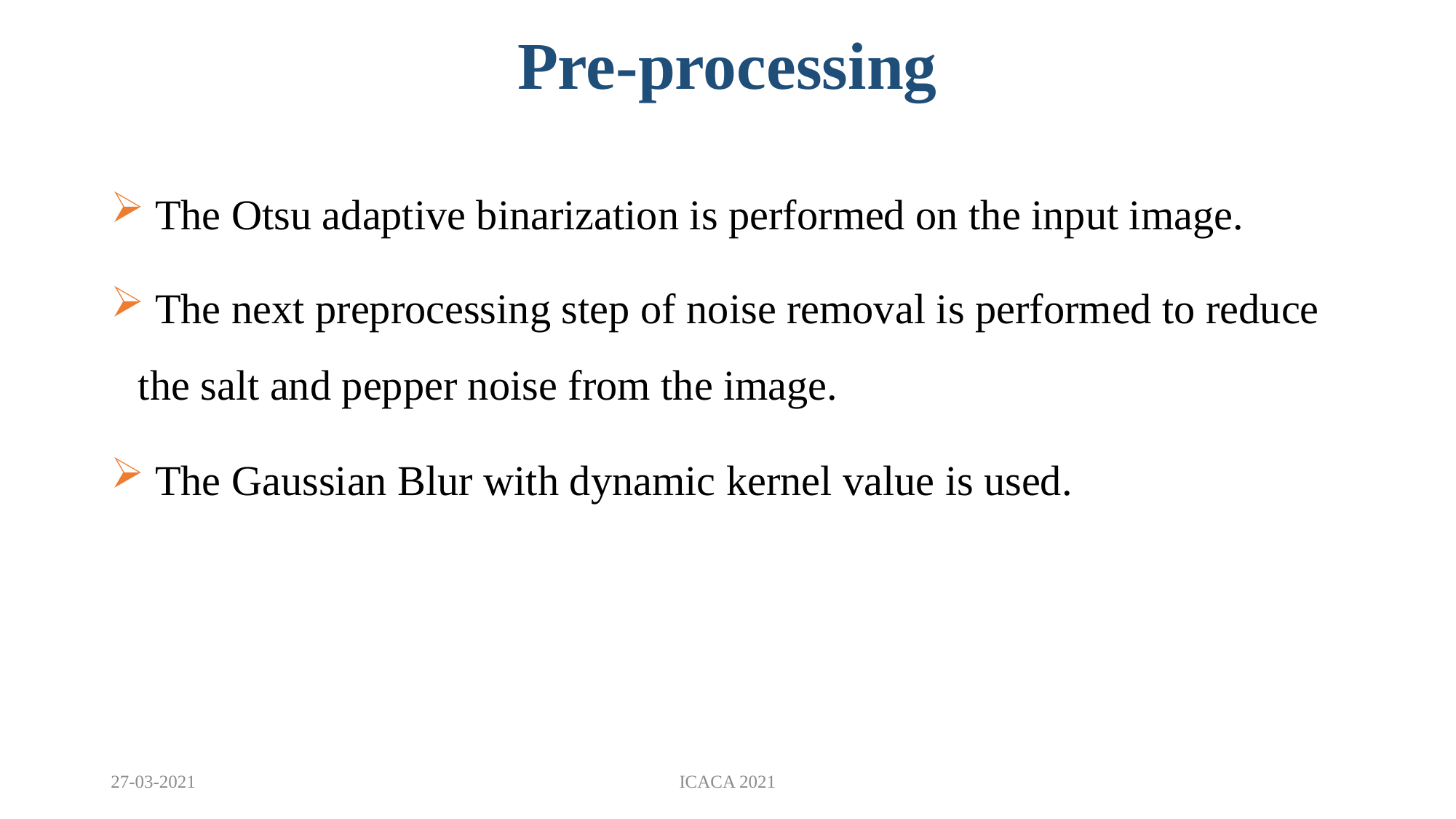

Pre-processing
 The Otsu adaptive binarization is performed on the input image.
 The next preprocessing step of noise removal is performed to reduce the salt and pepper noise from the image.
 The Gaussian Blur with dynamic kernel value is used.

27-03-2021
ICACA 2021
8